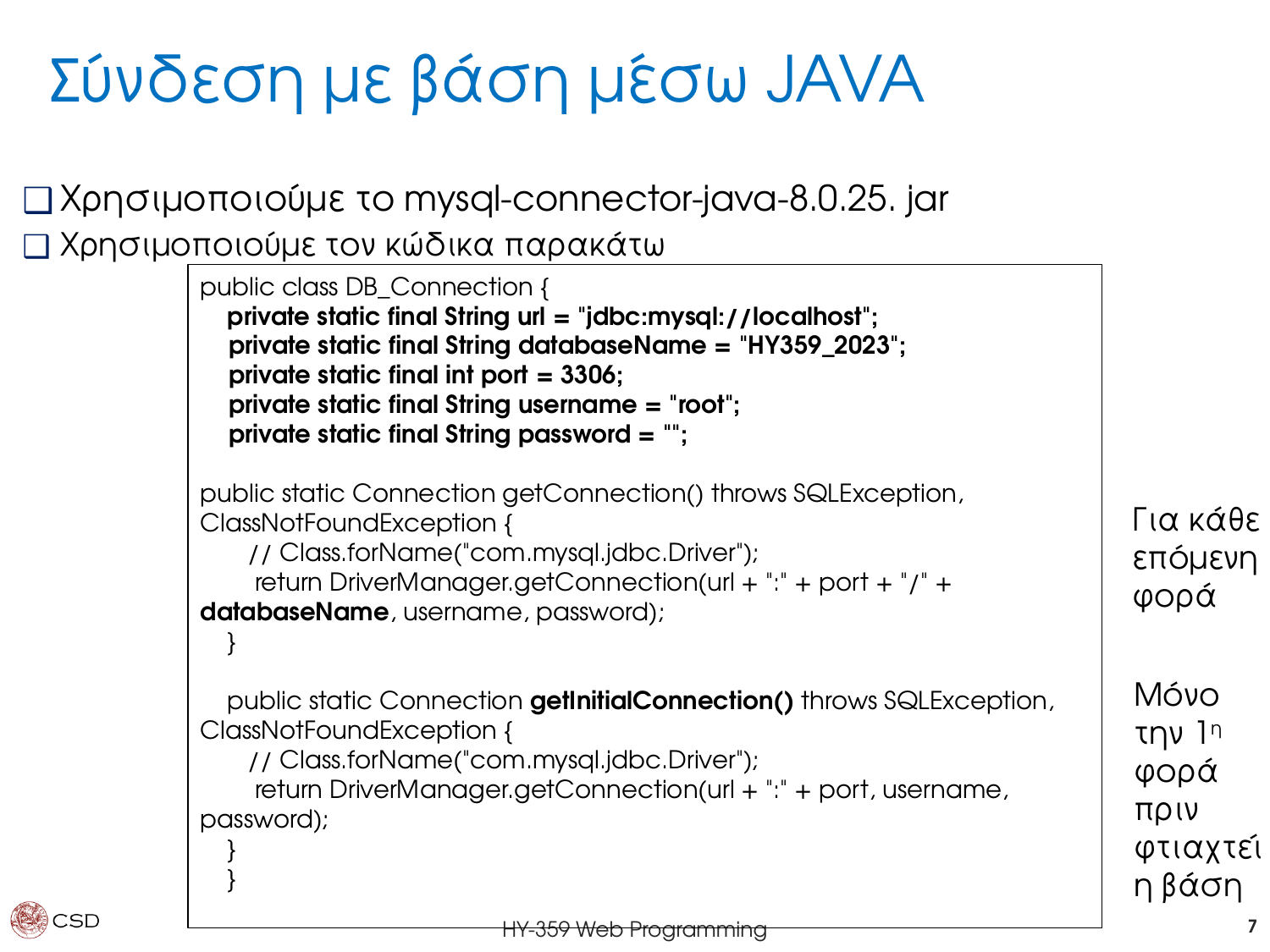

Σύνδεση με βάση μέσω JAVA

Χρησιμοποιούμε το mysql-connector-java-8.0.25. jar
Χρησιμοποιούμε τον κώδικα παρακάτω
public class DB_Connection {
    private static final String url = "jdbc:mysql://localhost";
    private static final String databaseName = "HY359_2023";
    private static final int port = 3306;
    private static final String username = "root";
    private static final String password = "";

public static Connection getConnection() throws SQLException, ClassNotFoundException {
       // Class.forName("com.mysql.jdbc.Driver");
        return DriverManager.getConnection(url + ":" + port + "/" + databaseName, username, password);
    }

    public static Connection getInitialConnection() throws SQLException, ClassNotFoundException {
       // Class.forName("com.mysql.jdbc.Driver");
        return DriverManager.getConnection(url + ":" + port, username, password);
    }
    }

Για κάθε επόμενη φορά
Μόνο την 1η φορά πριν φτιαχτεί η βάση
7